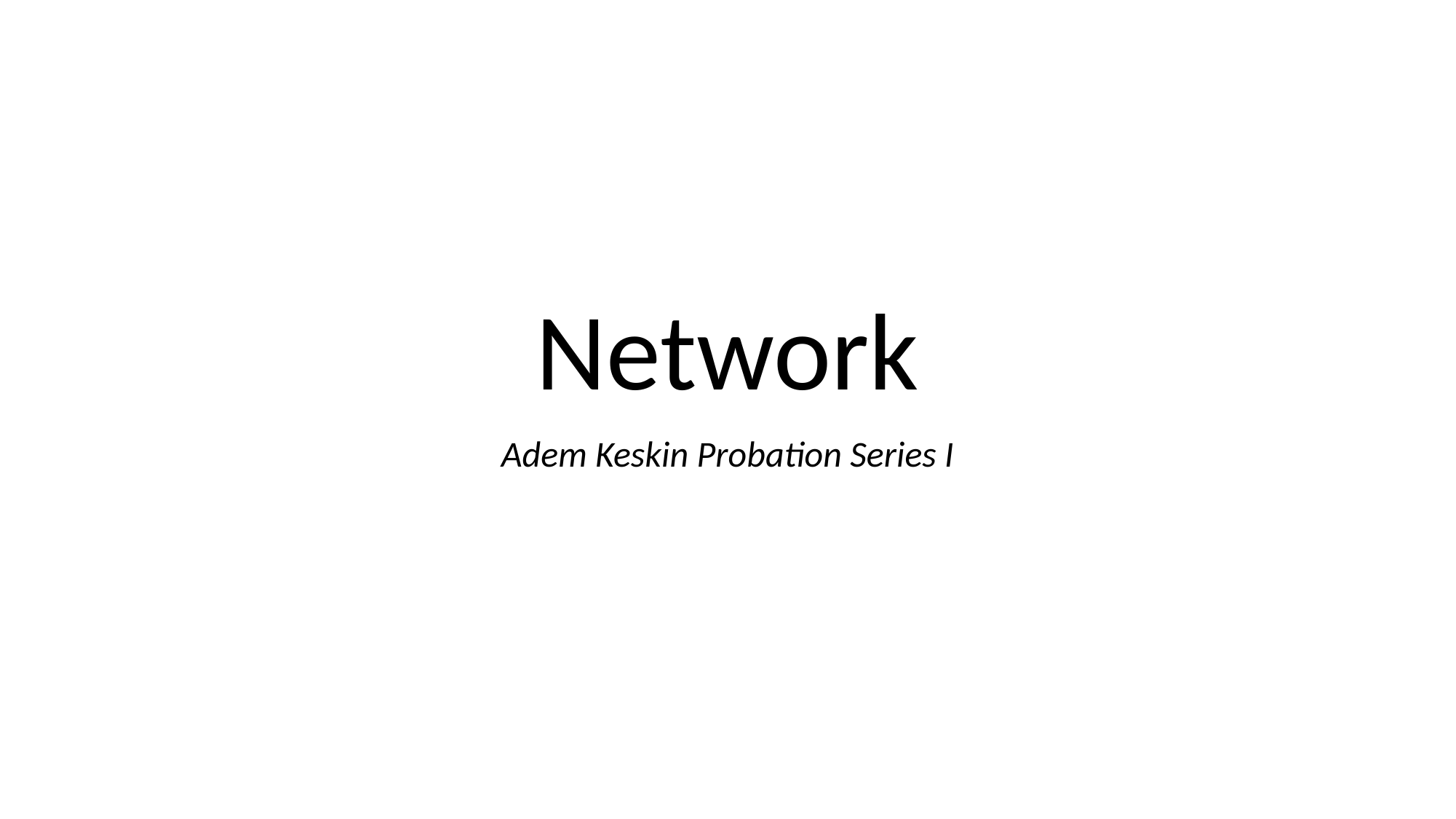

# Network
Adem Keskin Probation Series I